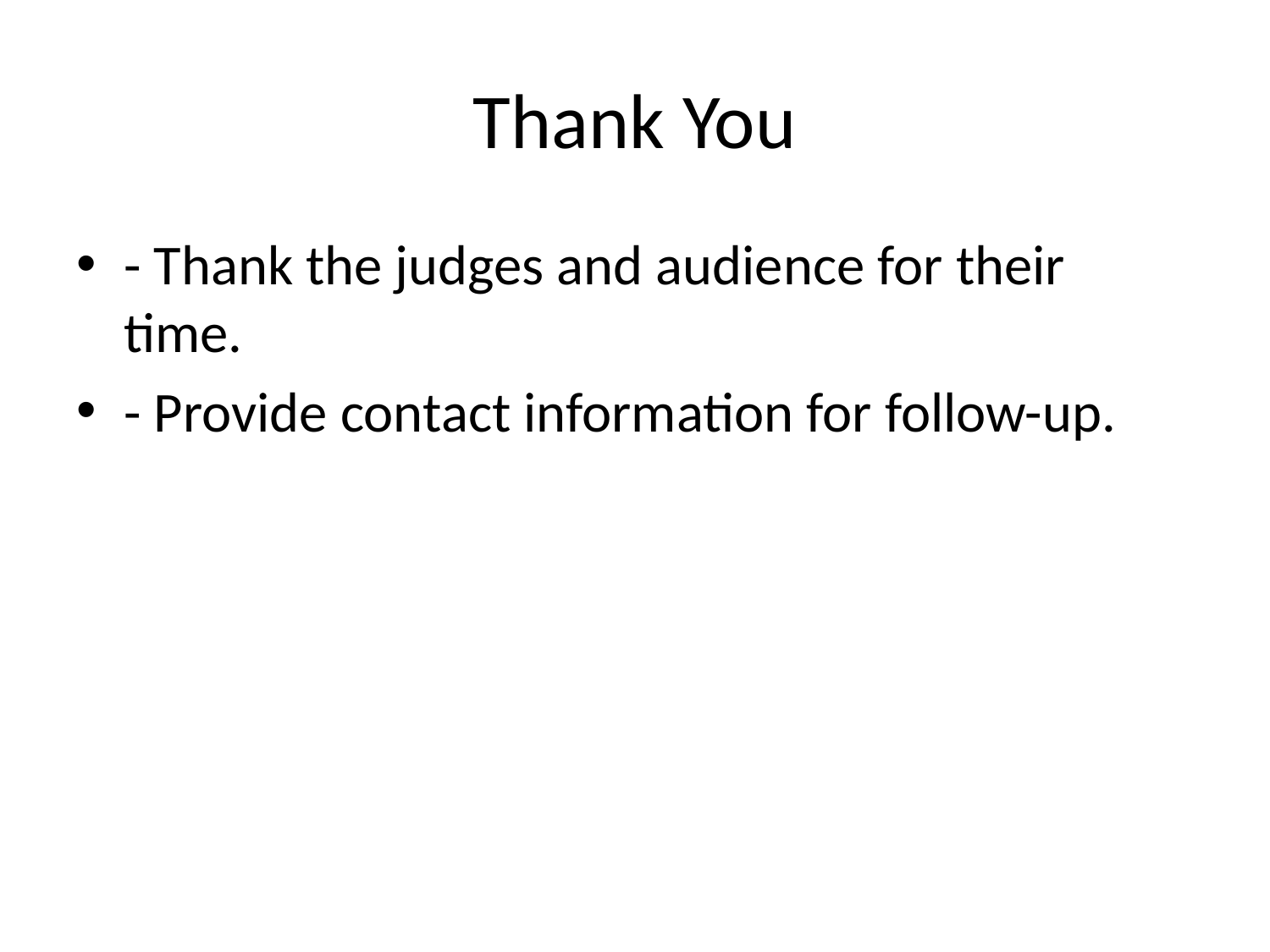

# Thank You
- Thank the judges and audience for their time.
- Provide contact information for follow-up.